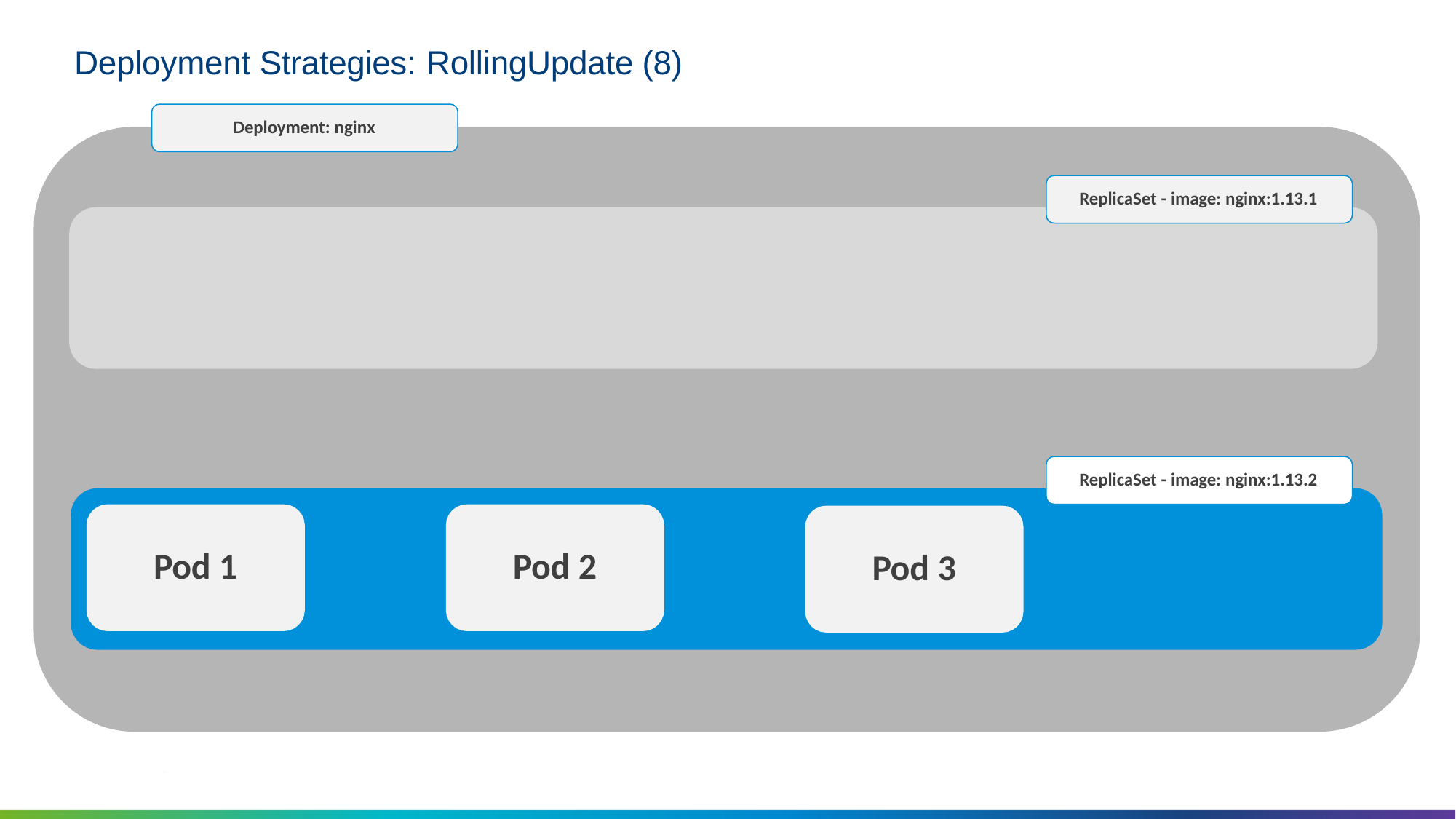

# Deployment Strategies: RollingUpdate (8)

Deployment: nginx

ReplicaSet - image: nginx:1.13.1

ReplicaSet - image: nginx:1.13.2

Pod 1
Pod 2
Pod 3